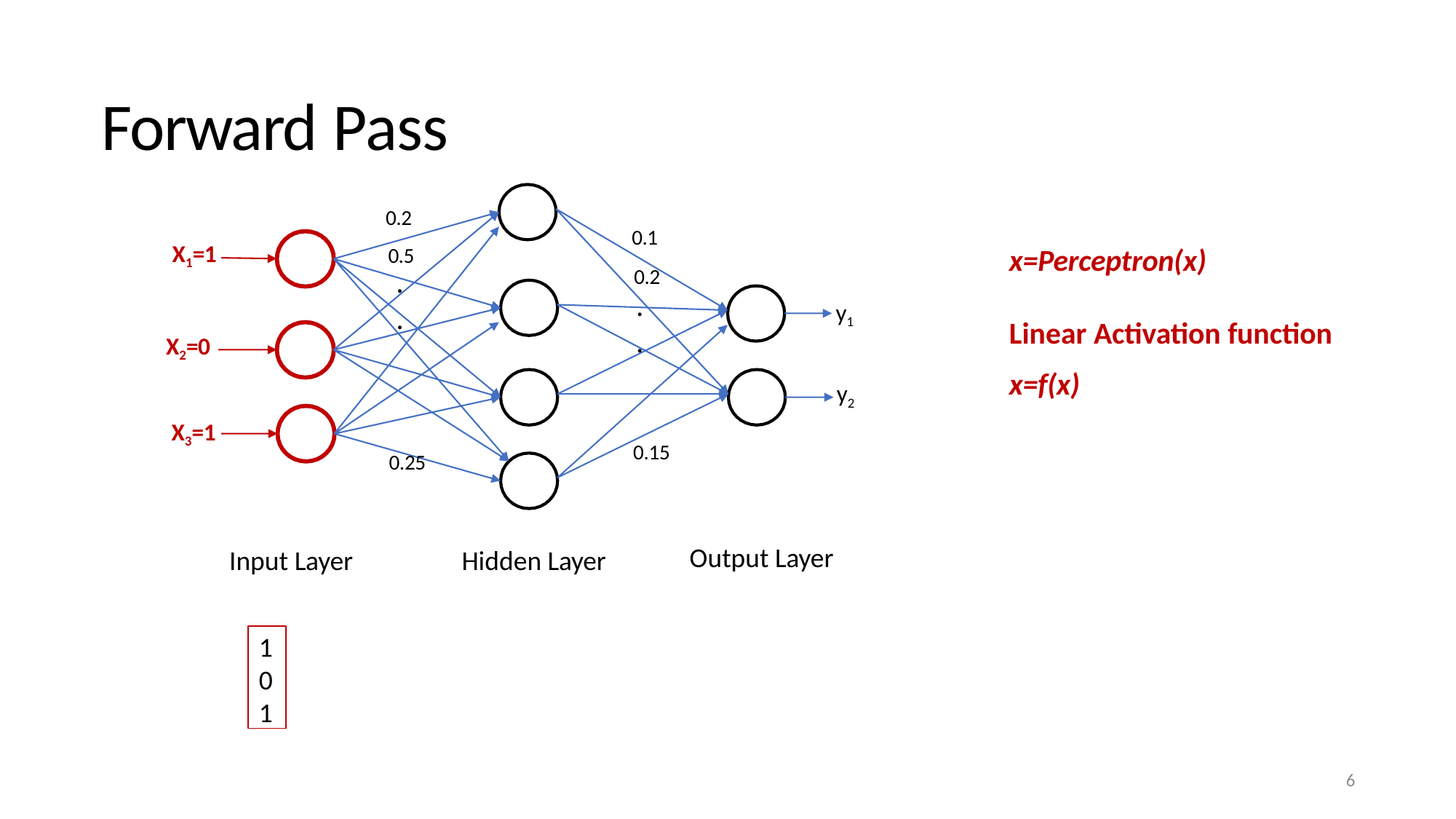

6
# Forward Pass

0.2
0.1
X1=1
x=Perceptron(x)
0.5
.
.
0.2
.
.
y1
Linear Activation function
x=f(x)
X2=0
y2
X3=1
0.15
0.25
Output Layer
Input Layer
Hidden Layer
1
0
1